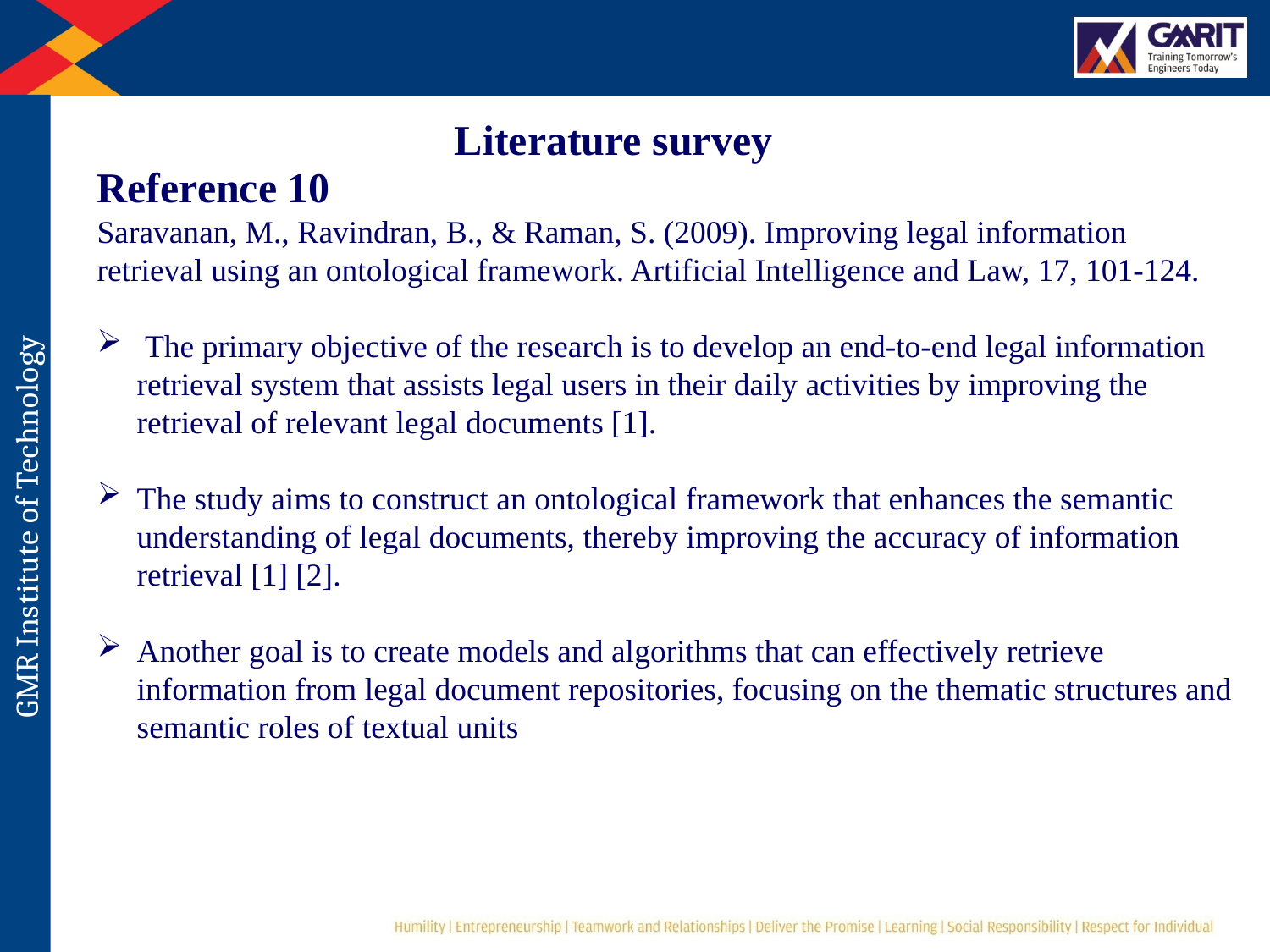

Literature survey
Reference 10
Saravanan, M., Ravindran, B., & Raman, S. (2009). Improving legal information retrieval using an ontological framework. Artificial Intelligence and Law, 17, 101-124.

 The primary objective of the research is to develop an end-to-end legal information retrieval system that assists legal users in their daily activities by improving the retrieval of relevant legal documents [1].

The study aims to construct an ontological framework that enhances the semantic understanding of legal documents, thereby improving the accuracy of information retrieval [1] [2].

Another goal is to create models and algorithms that can effectively retrieve information from legal document repositories, focusing on the thematic structures and semantic roles of textual units